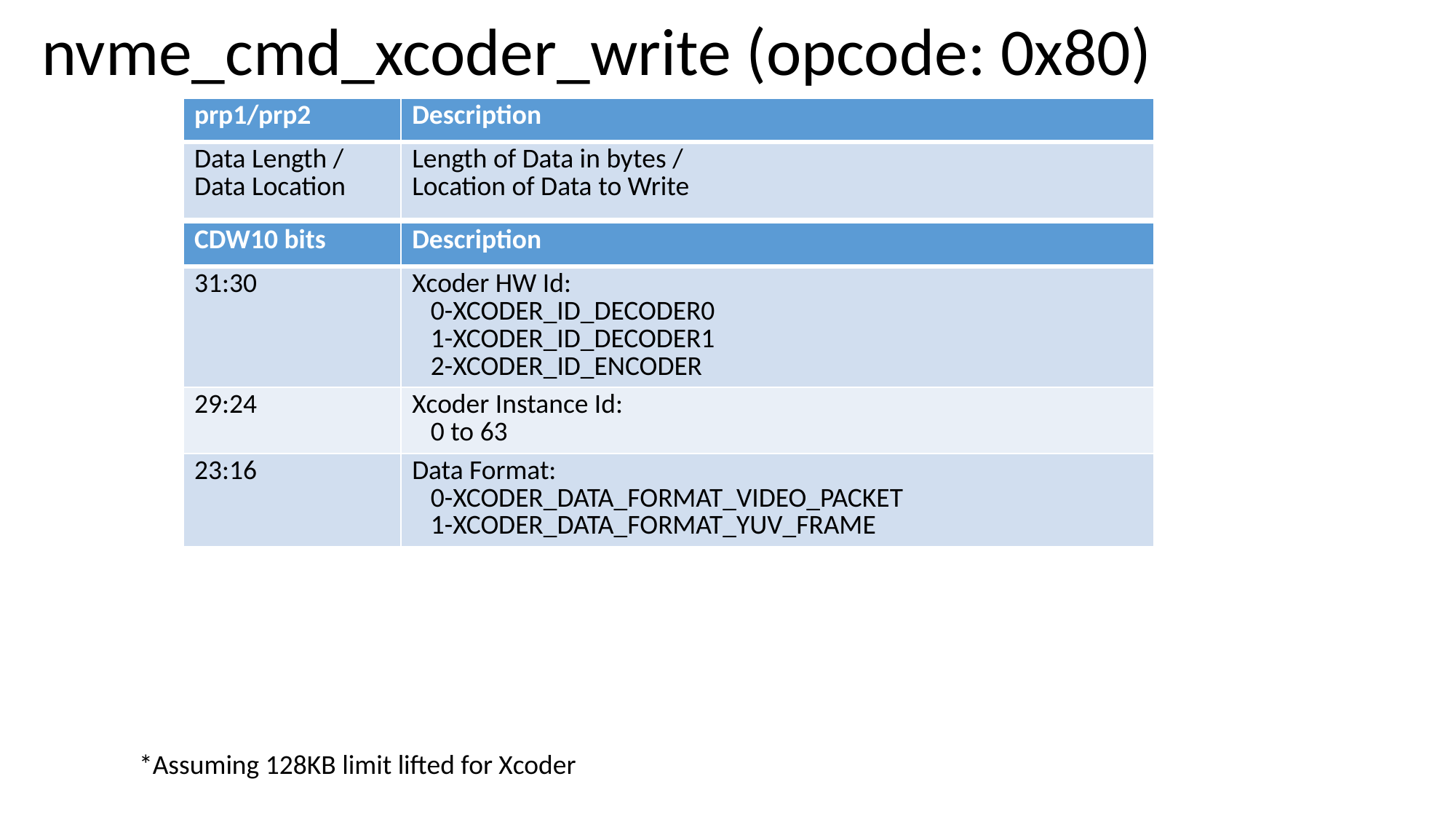

# nvme_cmd_xcoder_write (opcode: 0x80)
| prp1/prp2 | Description |
| --- | --- |
| Data Length / Data Location | Length of Data in bytes / Location of Data to Write |
| CDW10 bits | Description |
| --- | --- |
| 31:30 | Xcoder HW Id: 0-XCODER\_ID\_DECODER0 1-XCODER\_ID\_DECODER1 2-XCODER\_ID\_ENCODER |
| 29:24 | Xcoder Instance Id: 0 to 63 |
| 23:16 | Data Format: 0-XCODER\_DATA\_FORMAT\_VIDEO\_PACKET 1-XCODER\_DATA\_FORMAT\_YUV\_FRAME |
*Assuming 128KB limit lifted for Xcoder